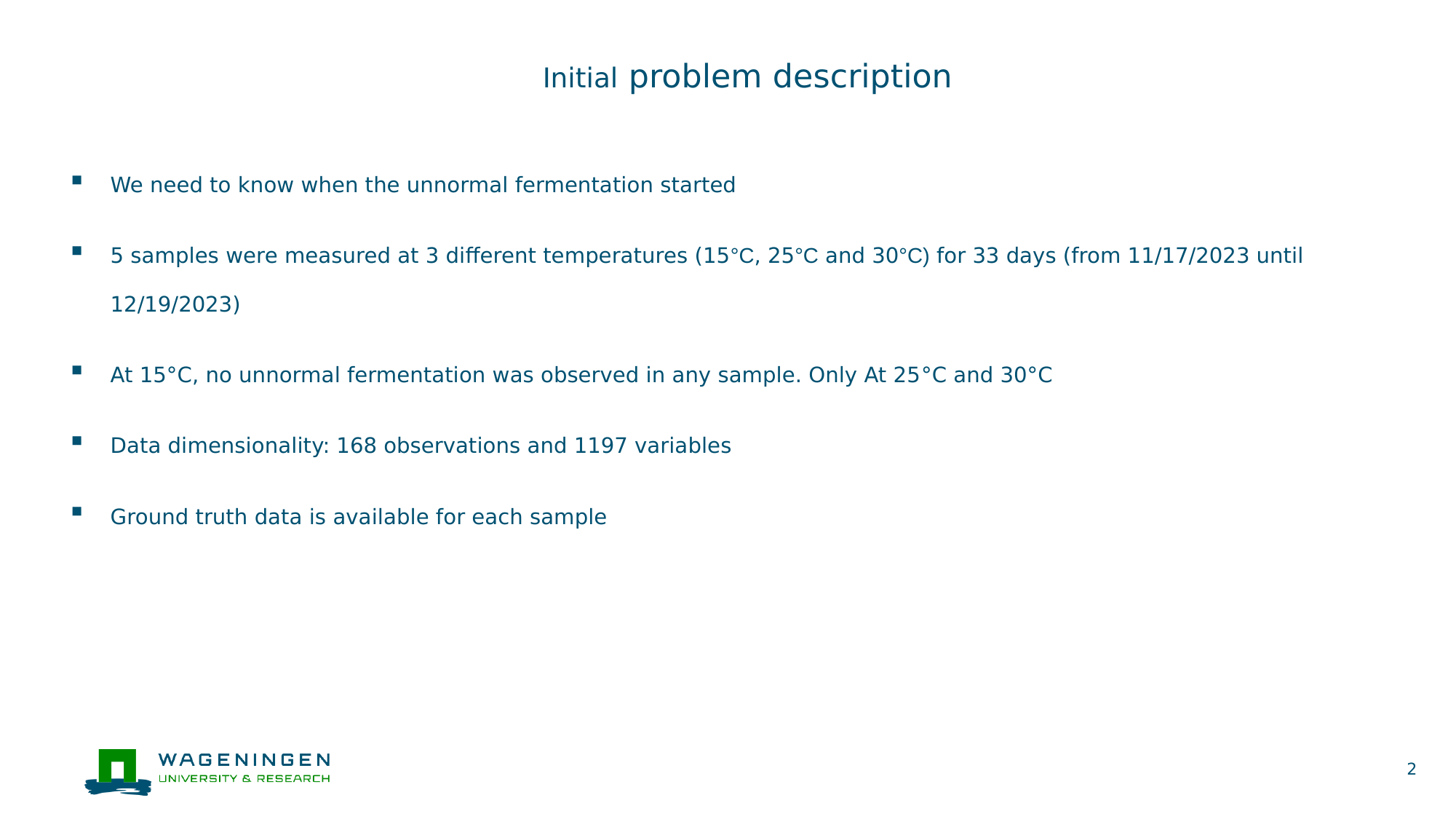

# Initial problem description
We need to know when the unnormal fermentation started
5 samples were measured at 3 different temperatures (15°C, 25°C and 30°C) for 33 days (from 11/17/2023 until 12/19/2023)
At 15°C, no unnormal fermentation was observed in any sample. Only At 25°C and 30°C
Data dimensionality: 168 observations and 1197 variables
Ground truth data is available for each sample

2